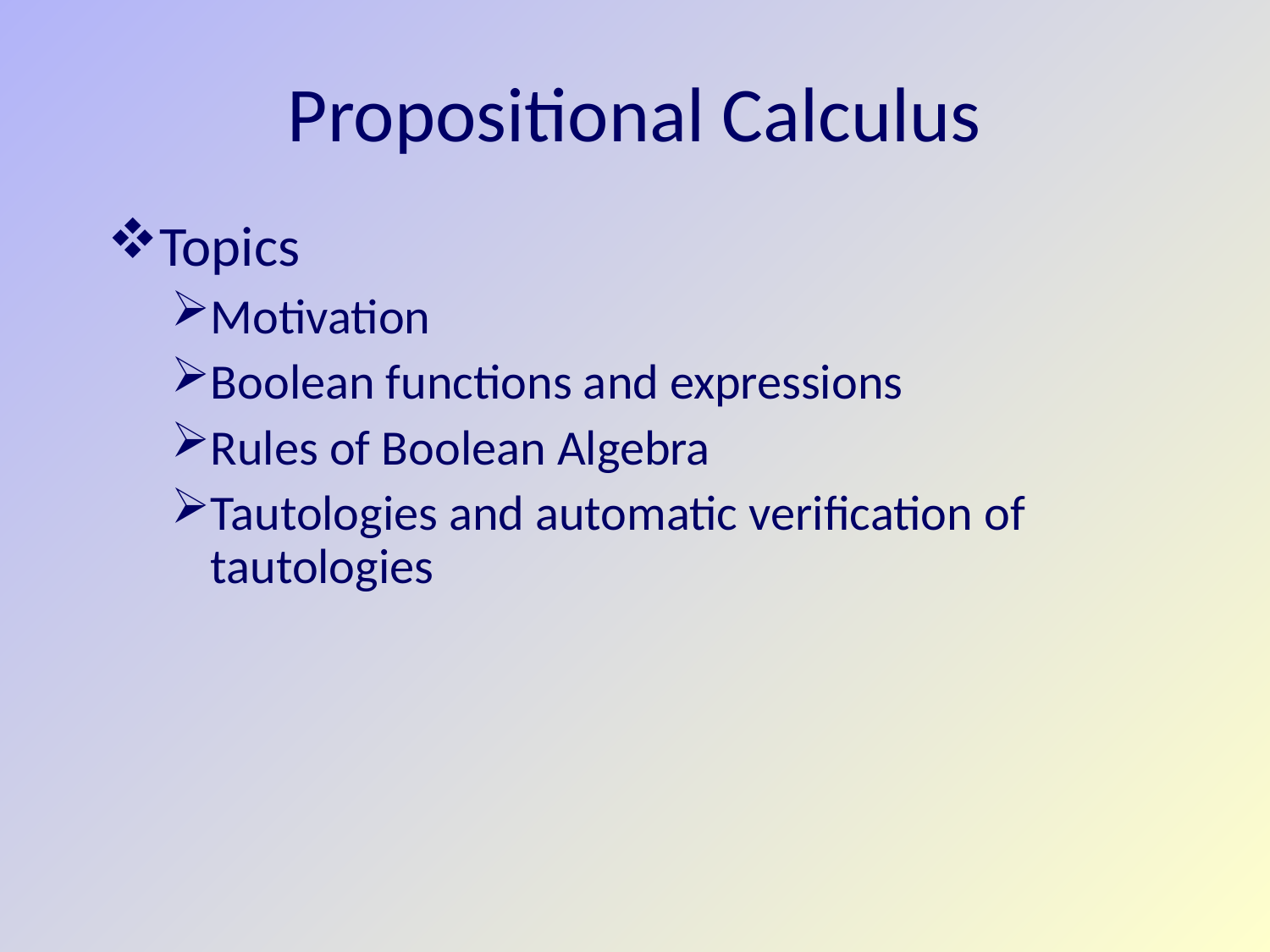

Propositional Calculus
Topics
Motivation
Boolean functions and expressions
Rules of Boolean Algebra
Tautologies and automatic verification of tautologies